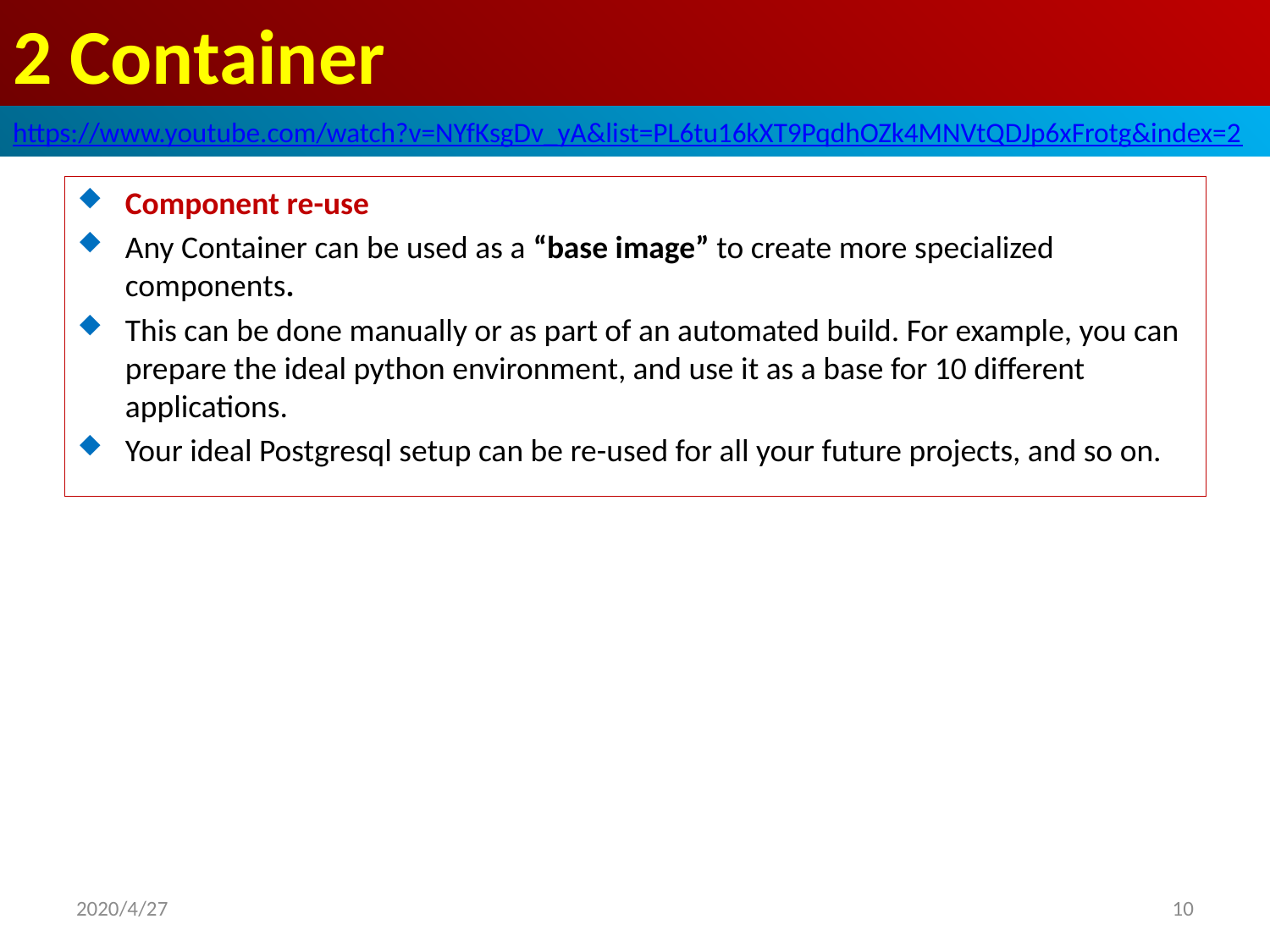

# 2 Container
https://www.youtube.com/watch?v=NYfKsgDv_yA&list=PL6tu16kXT9PqdhOZk4MNVtQDJp6xFrotg&index=2
Component re-use
Any Container can be used as a “base image” to create more specialized components.
This can be done manually or as part of an automated build. For example, you can prepare the ideal python environment, and use it as a base for 10 different applications.
Your ideal Postgresql setup can be re-used for all your future projects, and so on.
2020/4/27
10